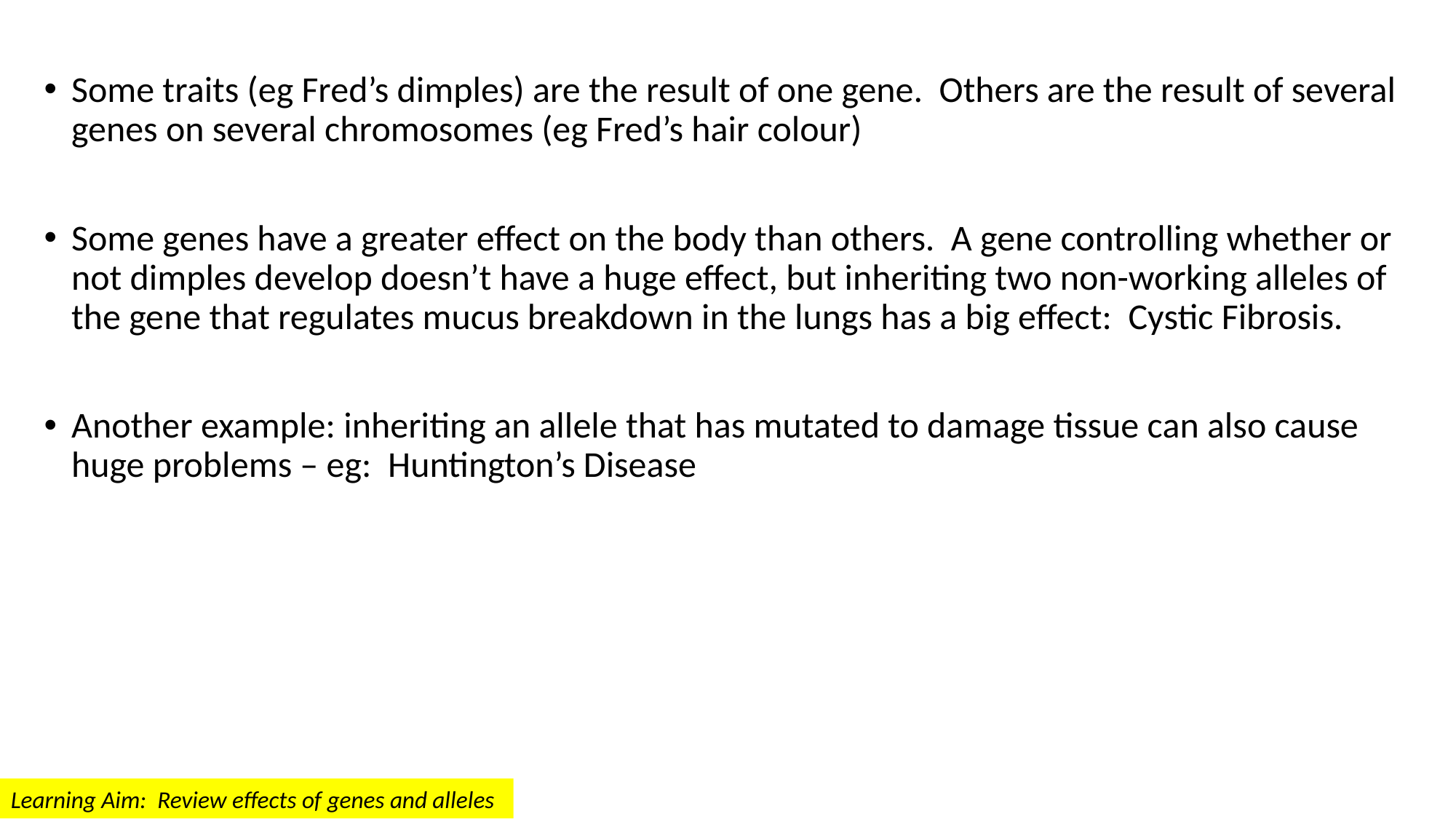

Some traits (eg Fred’s dimples) are the result of one gene.  Others are the result of several genes on several chromosomes (eg Fred’s hair colour)

Some genes have a greater effect on the body than others.  A gene controlling whether or not dimples develop doesn’t have a huge effect, but inheriting two non-working alleles of the gene that regulates mucus breakdown in the lungs has a big effect:  Cystic Fibrosis.

Another example: inheriting an allele that has mutated to damage tissue can also cause huge problems – eg:  Huntington’s Disease

Learning Aim:  Review effects of genes and alleles